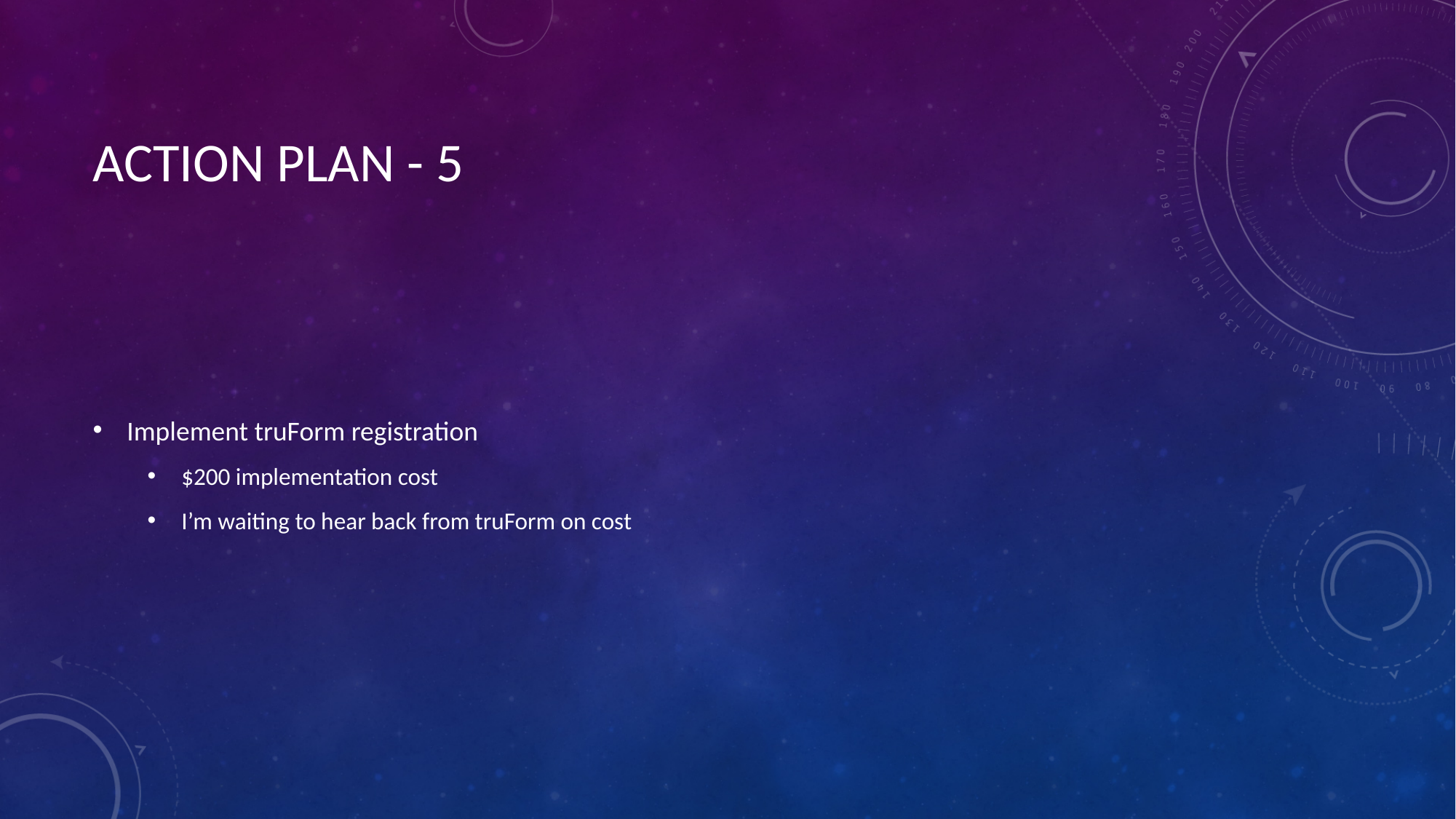

# Action Plan - 5
Implement truForm registration
$200 implementation cost
I’m waiting to hear back from truForm on cost